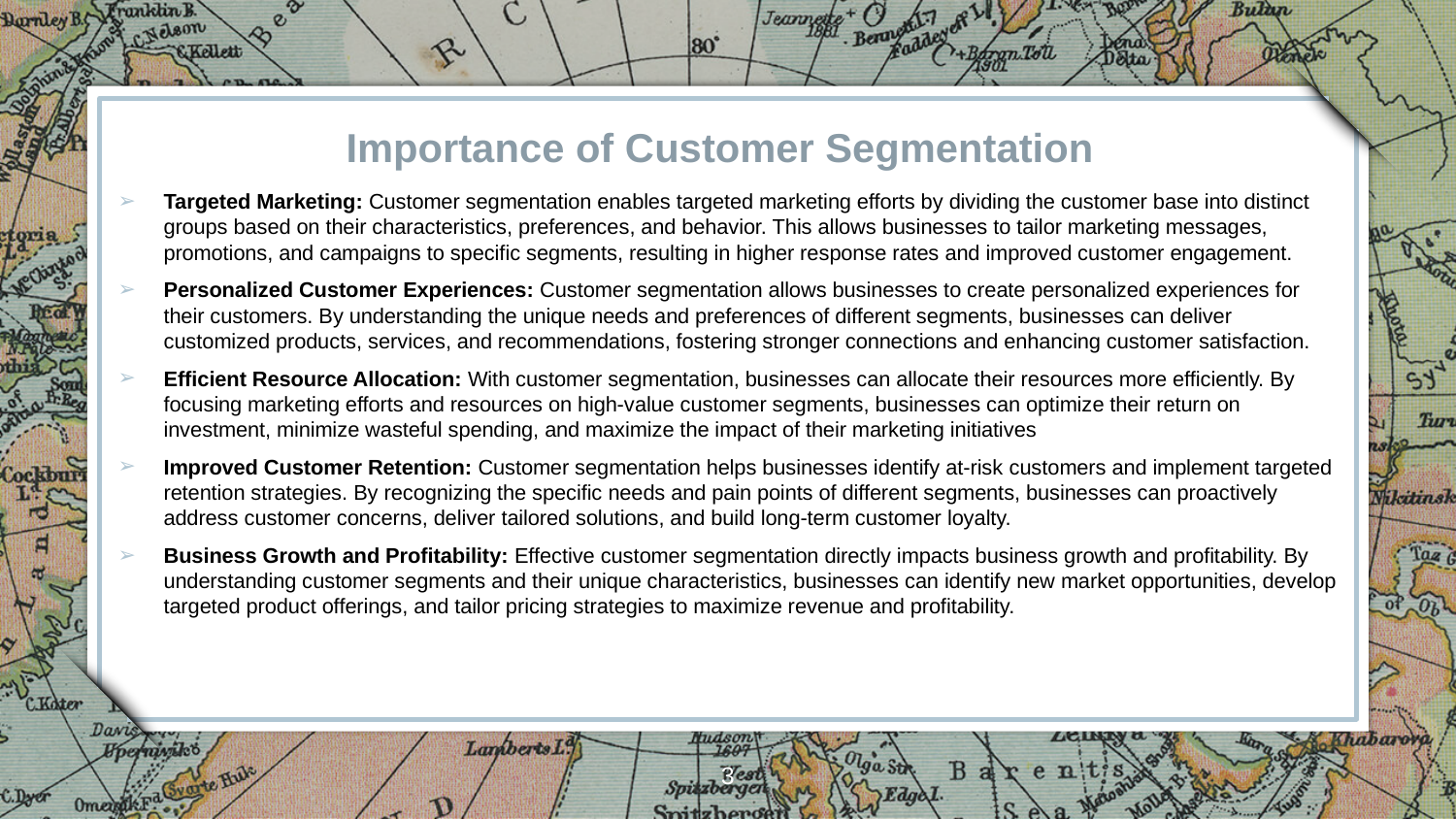

Importance of Customer Segmentation
Targeted Marketing: Customer segmentation enables targeted marketing efforts by dividing the customer base into distinct groups based on their characteristics, preferences, and behavior. This allows businesses to tailor marketing messages, promotions, and campaigns to specific segments, resulting in higher response rates and improved customer engagement.
Personalized Customer Experiences: Customer segmentation allows businesses to create personalized experiences for their customers. By understanding the unique needs and preferences of different segments, businesses can deliver customized products, services, and recommendations, fostering stronger connections and enhancing customer satisfaction.
Efficient Resource Allocation: With customer segmentation, businesses can allocate their resources more efficiently. By focusing marketing efforts and resources on high-value customer segments, businesses can optimize their return on investment, minimize wasteful spending, and maximize the impact of their marketing initiatives
Improved Customer Retention: Customer segmentation helps businesses identify at-risk customers and implement targeted retention strategies. By recognizing the specific needs and pain points of different segments, businesses can proactively address customer concerns, deliver tailored solutions, and build long-term customer loyalty.
Business Growth and Profitability: Effective customer segmentation directly impacts business growth and profitability. By understanding customer segments and their unique characteristics, businesses can identify new market opportunities, develop targeted product offerings, and tailor pricing strategies to maximize revenue and profitability.
3